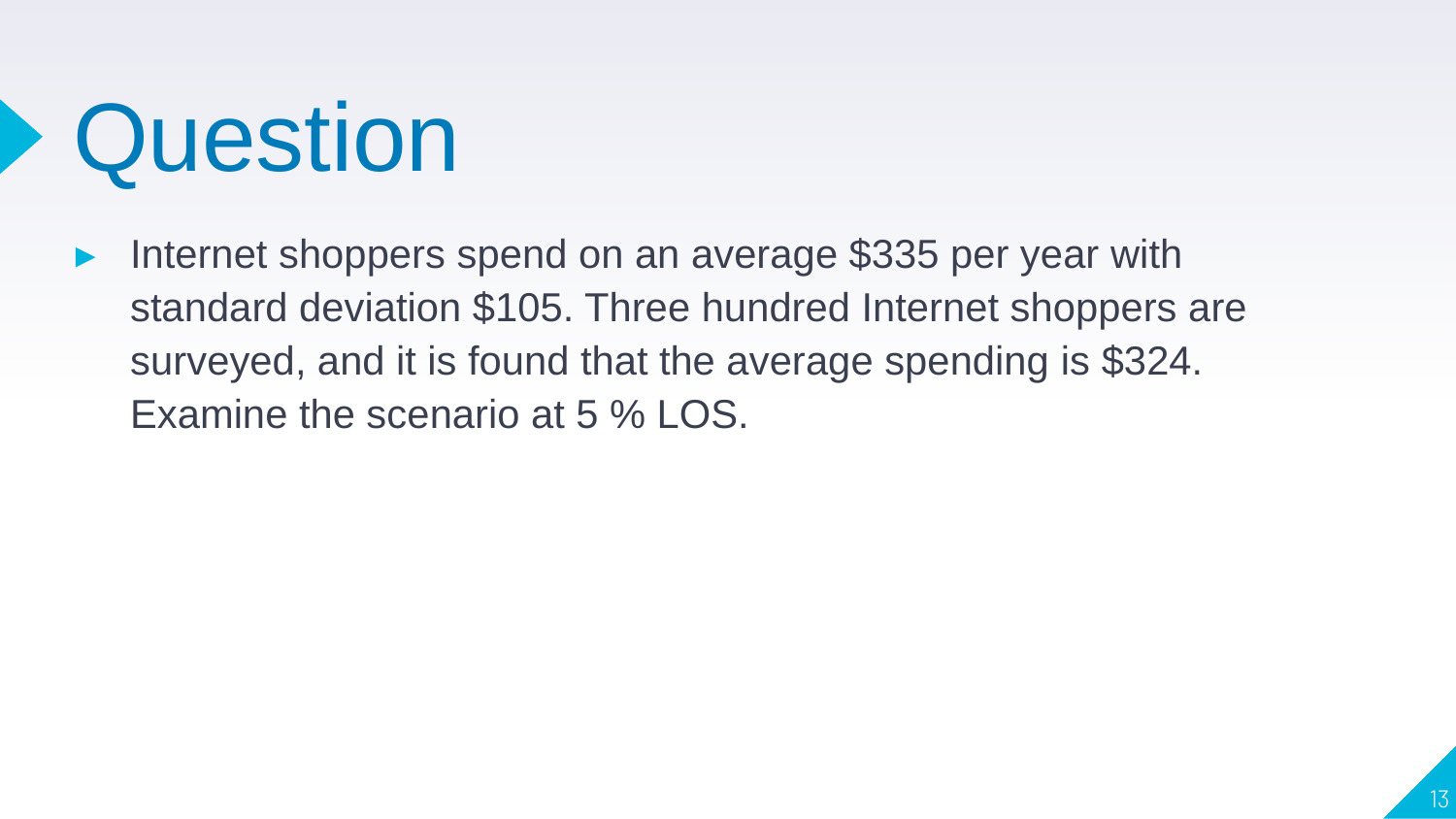

# Question
Internet shoppers spend on an average $335 per year with standard deviation $105. Three hundred Internet shoppers are surveyed, and it is found that the average spending is $324. Examine the scenario at 5 % LOS.
13